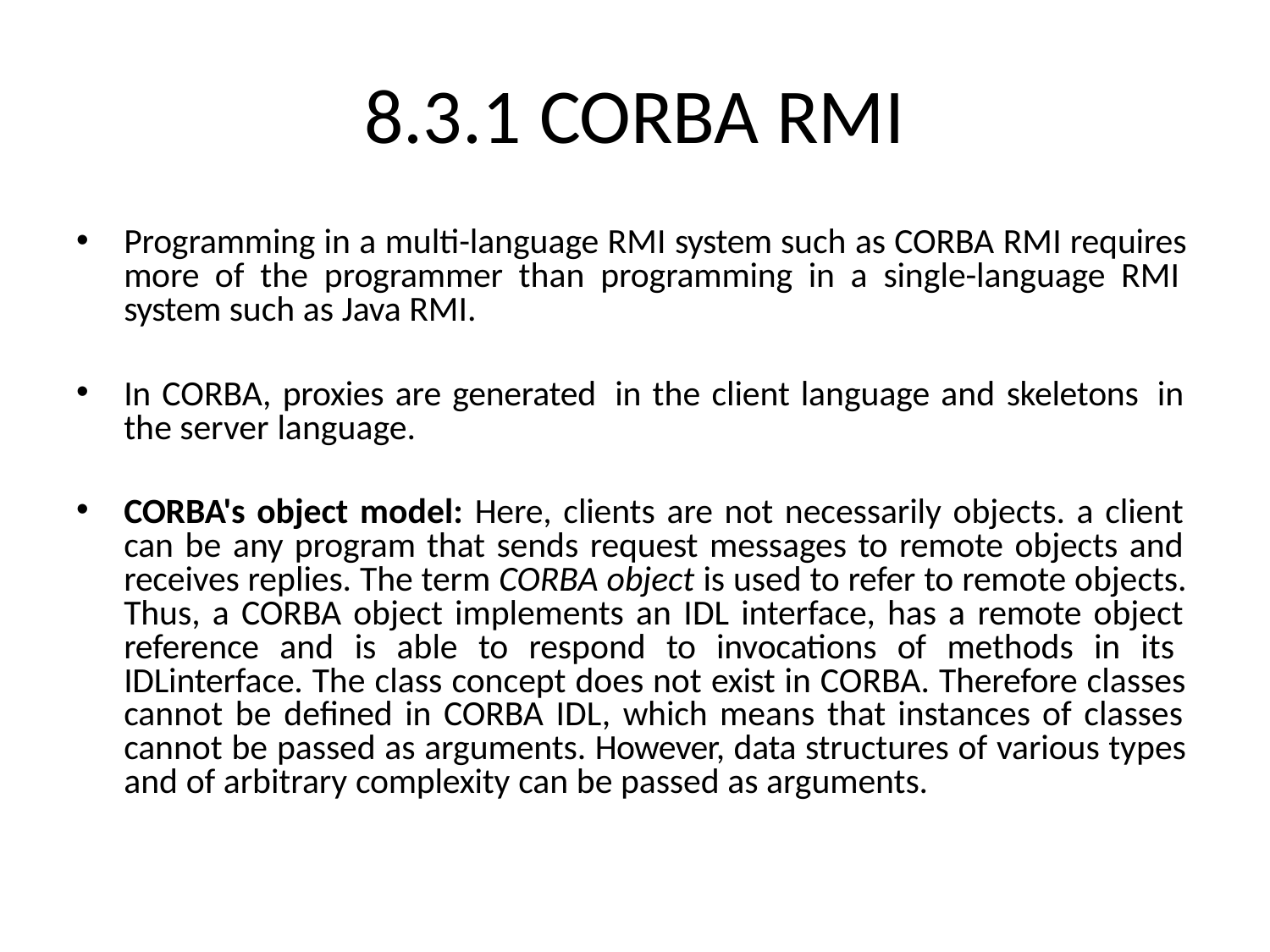

# 8.3.1 CORBA RMI
Programming in a multi-language RMI system such as CORBA RMI requires  more of the programmer than programming in a single-language RMI  system such as Java RMI.

In CORBA, proxies are generated in the client language and skeletons in  the server language.

CORBA's object model: Here, clients are not necessarily objects. a client  can be any program that sends request messages to remote objects and  receives replies. The term CORBA object is used to refer to remote objects.  Thus, a CORBA object implements an IDL interface, has a remote object  reference and is able to respond to invocations of methods in its  IDLinterface. The class concept does not exist in CORBA. Therefore classes  cannot be defined in CORBA IDL, which means that instances of classes  cannot be passed as arguments. However, data structures of various types  and of arbitrary complexity can be passed as arguments.